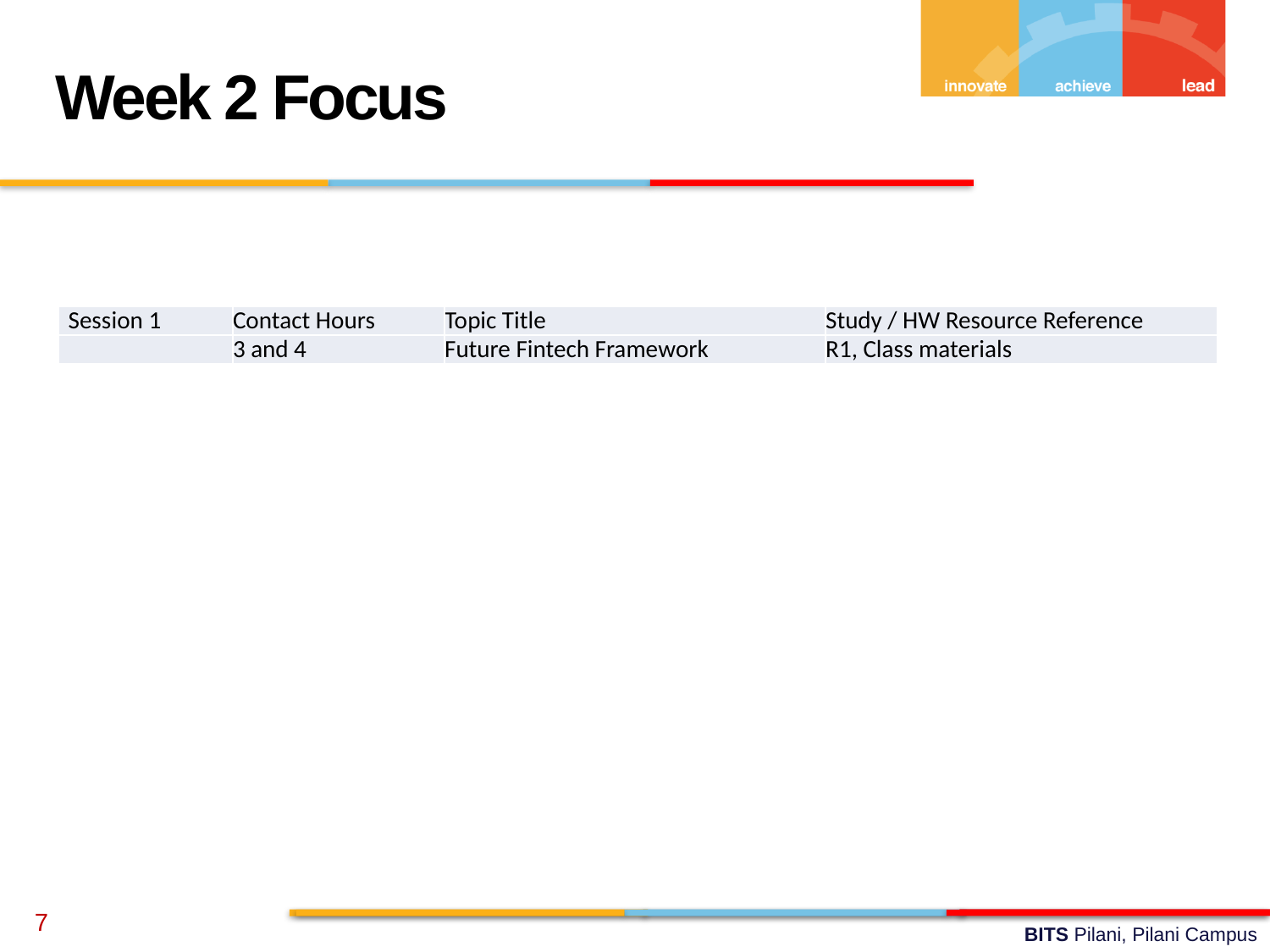

Week 2 Focus
| Session 1 | Contact Hours | Topic Title | Study / HW Resource Reference |
| --- | --- | --- | --- |
|  | 3 and 4 | Future Fintech Framework | R1, Class materials |
7